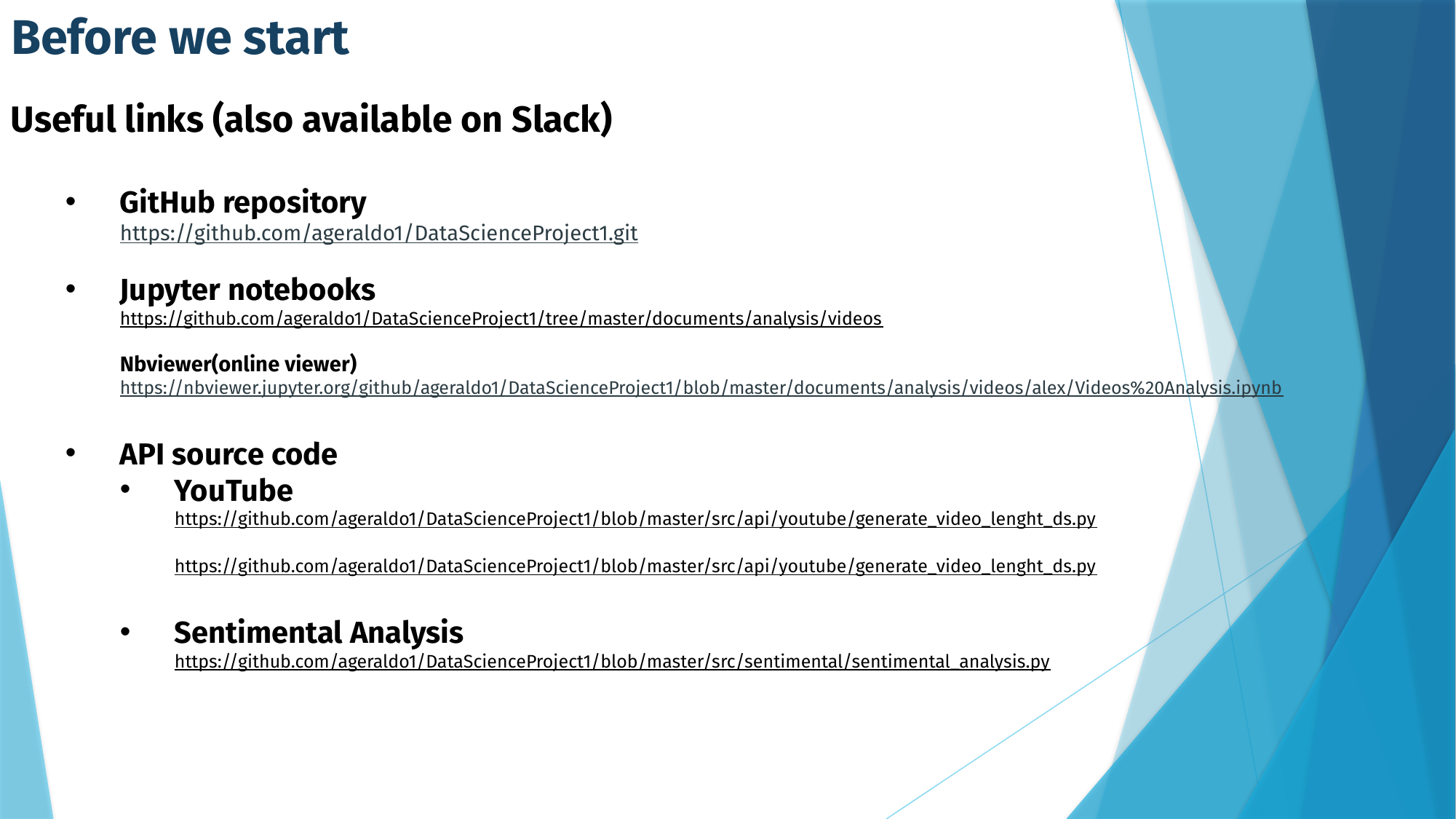

# Before we start
Useful links (also available on Slack)

GitHub repository
https://github.com/ageraldo1/DataScienceProject1.git

Jupyter notebooks
https://github.com/ageraldo1/DataScienceProject1/tree/master/documents/analysis/videos

Nbviewer(online viewer)
https://nbviewer.jupyter.org/github/ageraldo1/DataScienceProject1/blob/master/documents/analysis/videos/alex/Videos%20Analysis.ipynb

API source code
YouTube
https://github.com/ageraldo1/DataScienceProject1/blob/master/src/api/youtube/generate_video_lenght_ds.py

https://github.com/ageraldo1/DataScienceProject1/blob/master/src/api/youtube/generate_video_lenght_ds.py

Sentimental Analysis
https://github.com/ageraldo1/DataScienceProject1/blob/master/src/sentimental/sentimental_analysis.py